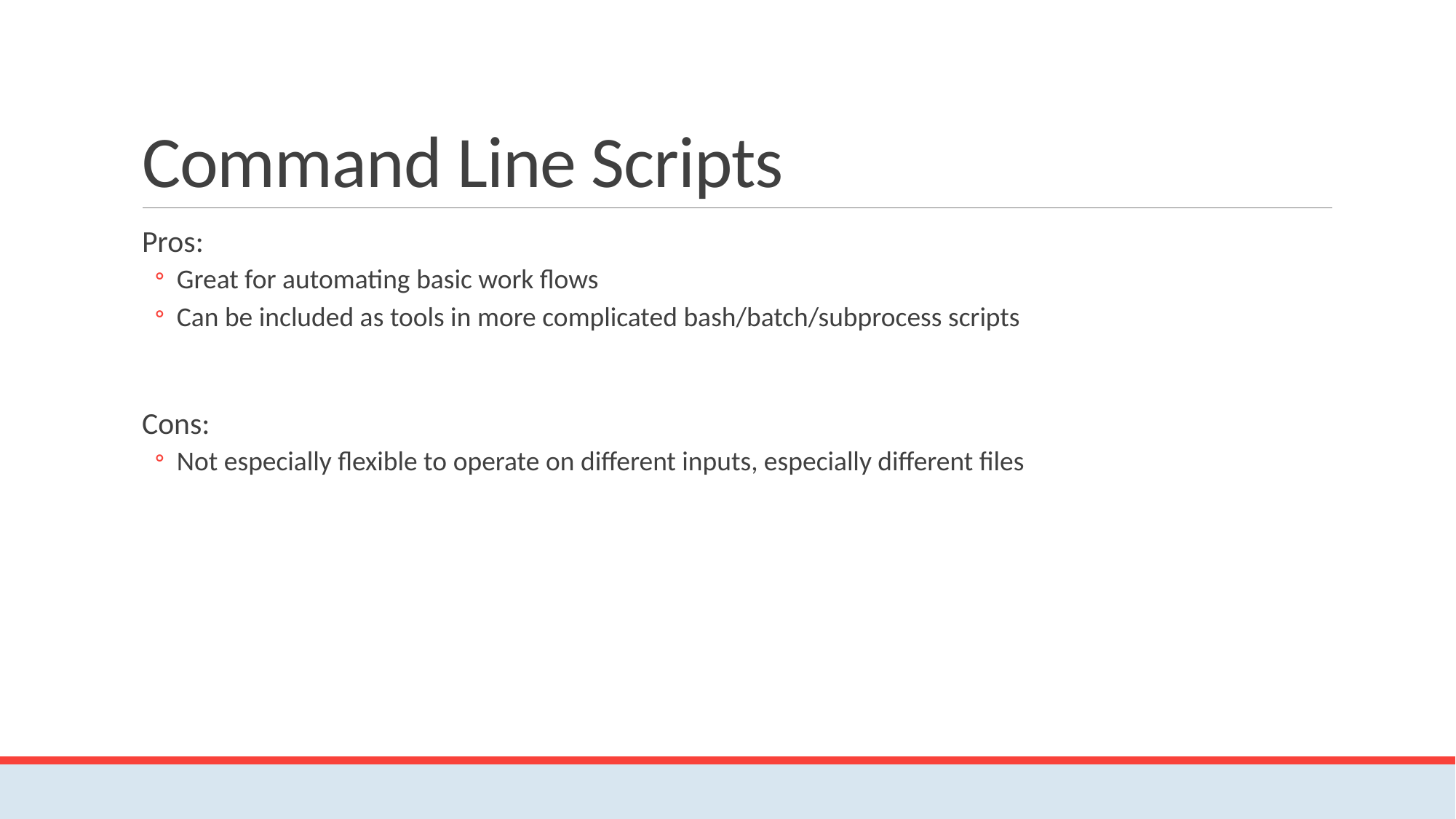

# Command Line Scripts
Pros:
Great for automating basic work flows
Can be included as tools in more complicated bash/batch/subprocess scripts

Cons:
Not especially flexible to operate on different inputs, especially different files